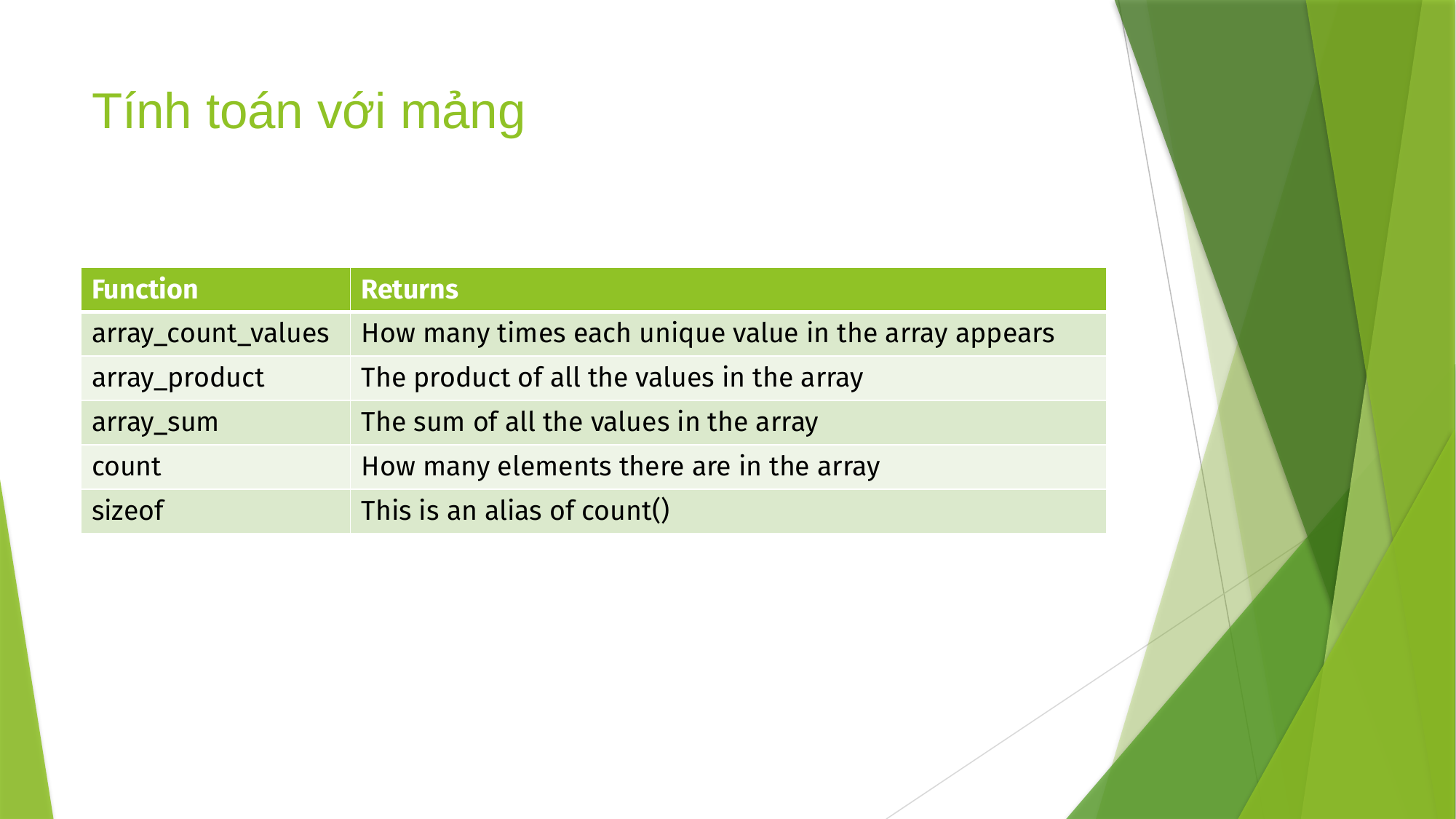

# Tính toán với mảng
| Function | Returns |
| --- | --- |
| array\_count\_values | How many times each unique value in the array appears |
| array\_product | The product of all the values in the array |
| array\_sum | The sum of all the values in the array |
| count | How many elements there are in the array |
| sizeof | This is an alias of count() |